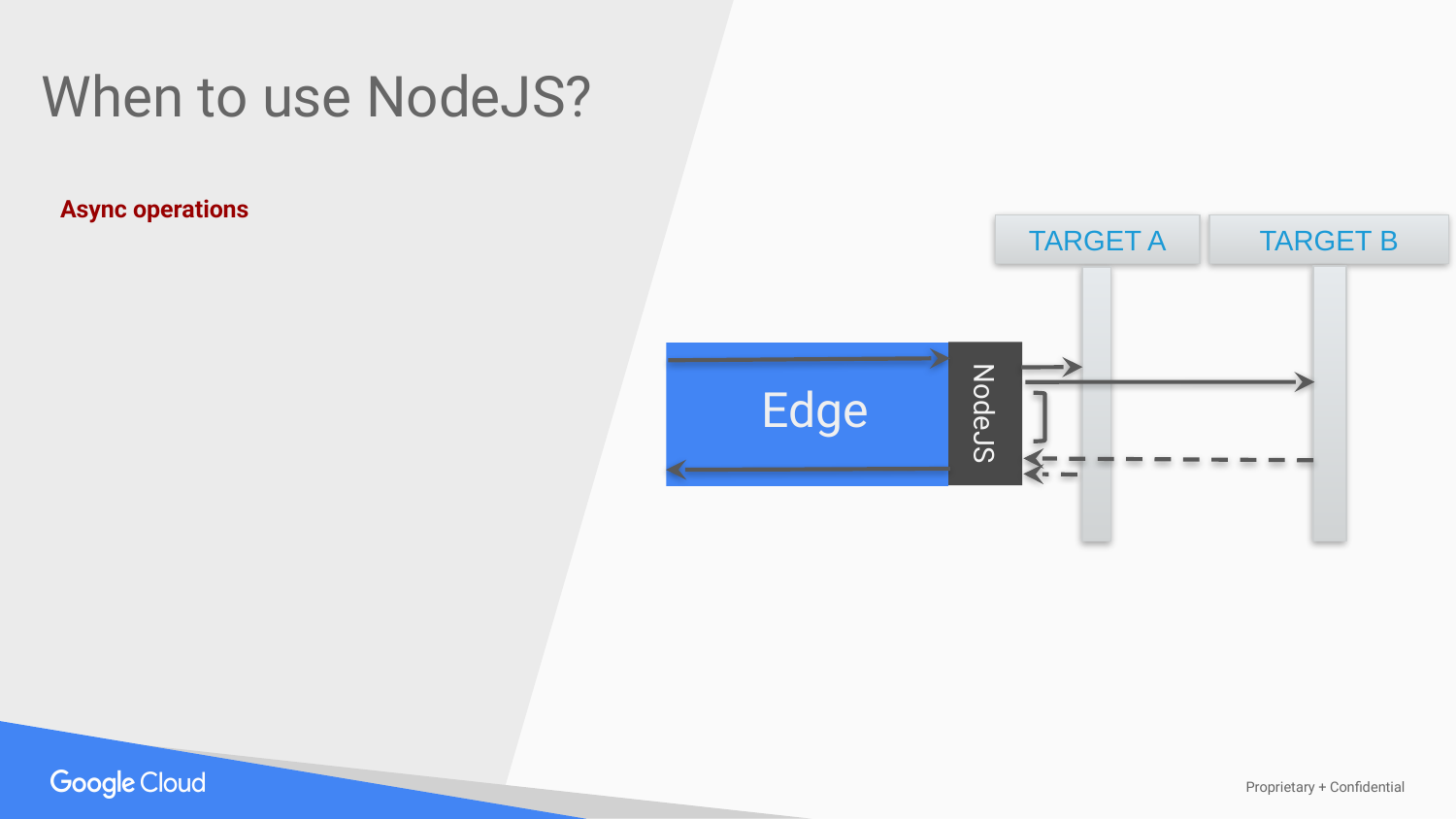

When to use NodeJS?
Async operations
TARGET A
TARGET B

NodeJS
Edge